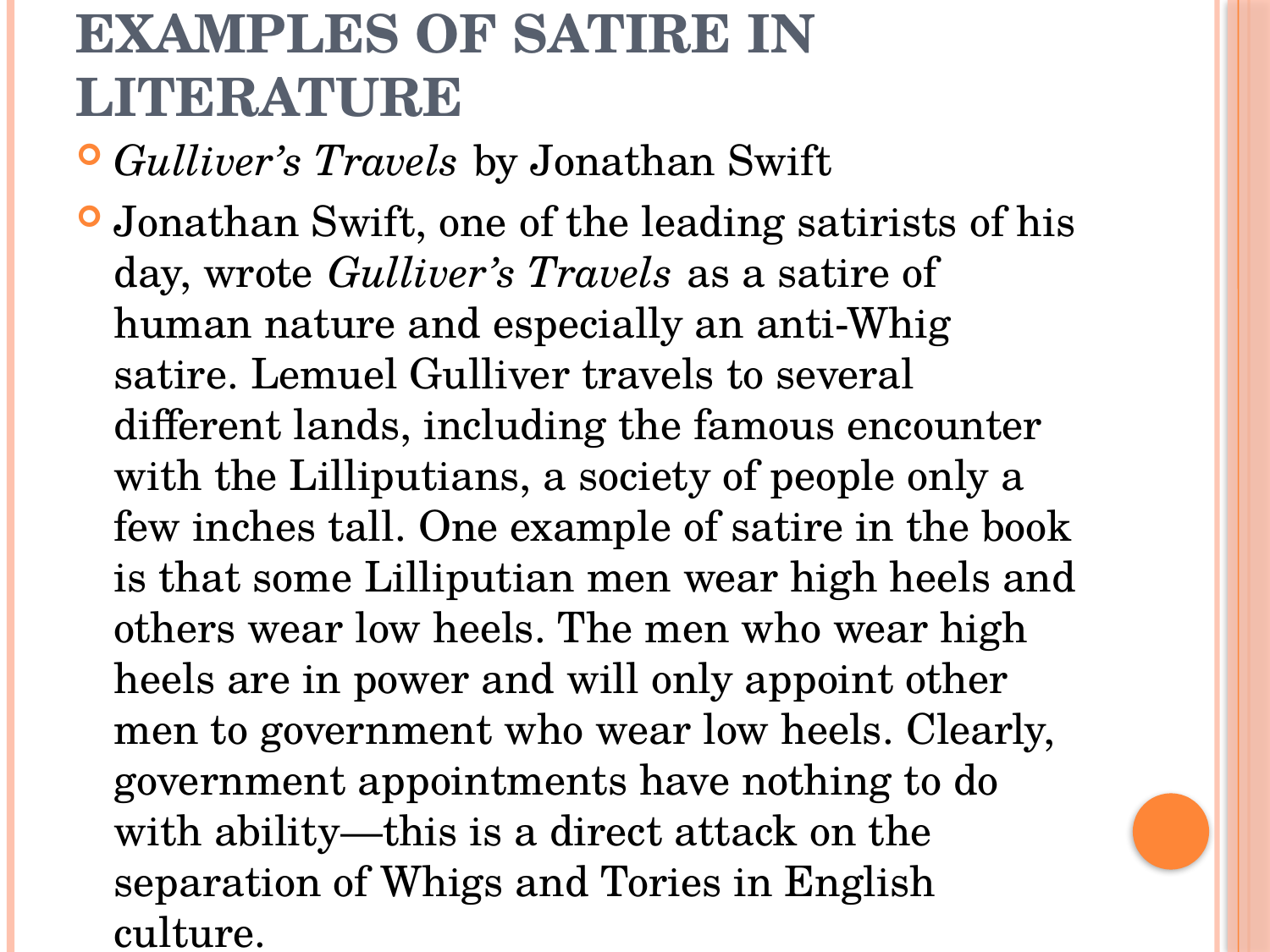

# Examples of Satire in Literature
Gulliver’s Travels by Jonathan Swift
Jonathan Swift, one of the leading satirists of his day, wrote Gulliver’s Travels as a satire of human nature and especially an anti-Whig satire. Lemuel Gulliver travels to several different lands, including the famous encounter with the Lilliputians, a society of people only a few inches tall. One example of satire in the book is that some Lilliputian men wear high heels and others wear low heels. The men who wear high heels are in power and will only appoint other men to government who wear low heels. Clearly, government appointments have nothing to do with ability—this is a direct attack on the separation of Whigs and Tories in English culture.